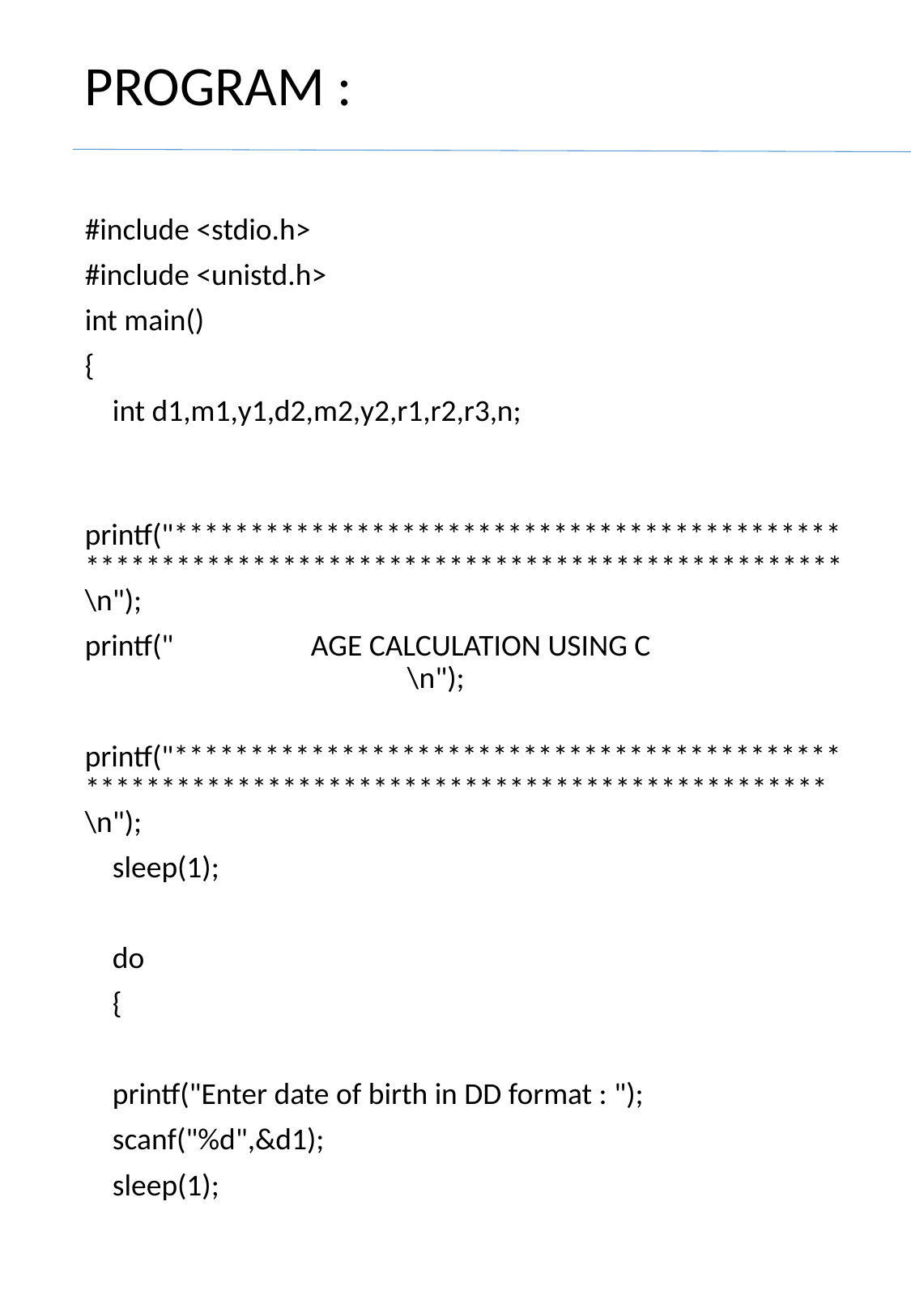

# PROGRAM :
#include <stdio.h>
#include <unistd.h>
int main()
{
    int d1,m1,y1,d2,m2,y2,r1,r2,r3,n;

    printf("**********************************************************************************************\n");
printf("                    AGE CALCULATION USING C                                                                            \n");
    printf("********************************************************************************************* \n");
    sleep(1);

    do
    {

    printf("Enter date of birth in DD format : ");
    scanf("%d",&d1);
    sleep(1);